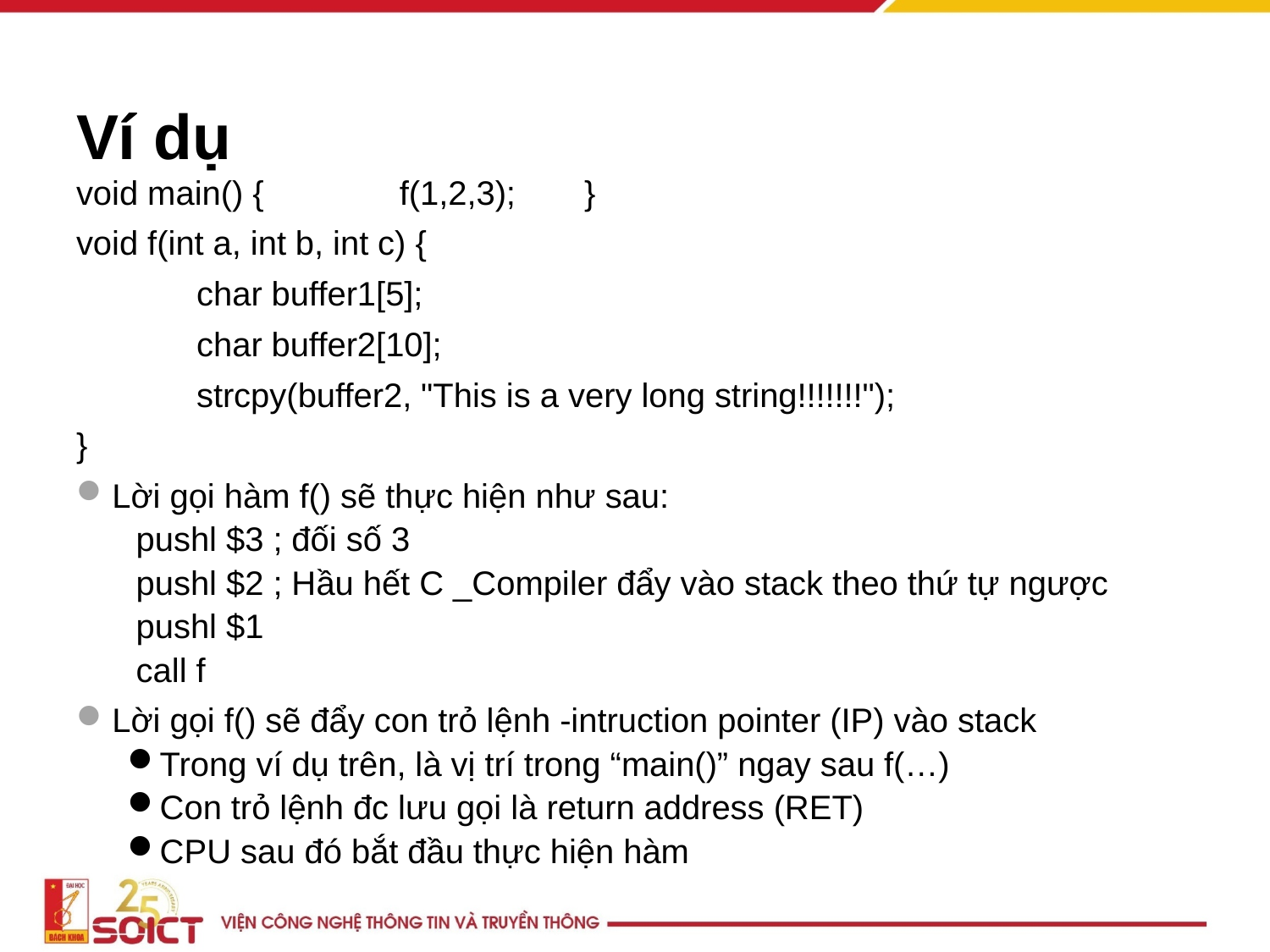

# Ví dụ
void main() {  	  f(1,2,3);   	}
void f(int a, int b, int c) {
	  char buffer1[5];
	  char buffer2[10];
	  strcpy(buffer2, "This is a very long string!!!!!!!");
}
Lời gọi hàm f() sẽ thực hiện như sau:
	pushl $3 ; đối số 3
	pushl $2 ; Hầu hết C _Compiler đẩy vào stack theo thứ tự ngược
	pushl $1
	call f
Lời gọi f() sẽ đẩy con trỏ lệnh -intruction pointer (IP) vào stack
Trong ví dụ trên, là vị trí trong “main()” ngay sau f(…)
Con trỏ lệnh đc lưu gọi là return address (RET)
CPU sau đó bắt đầu thực hiện hàm